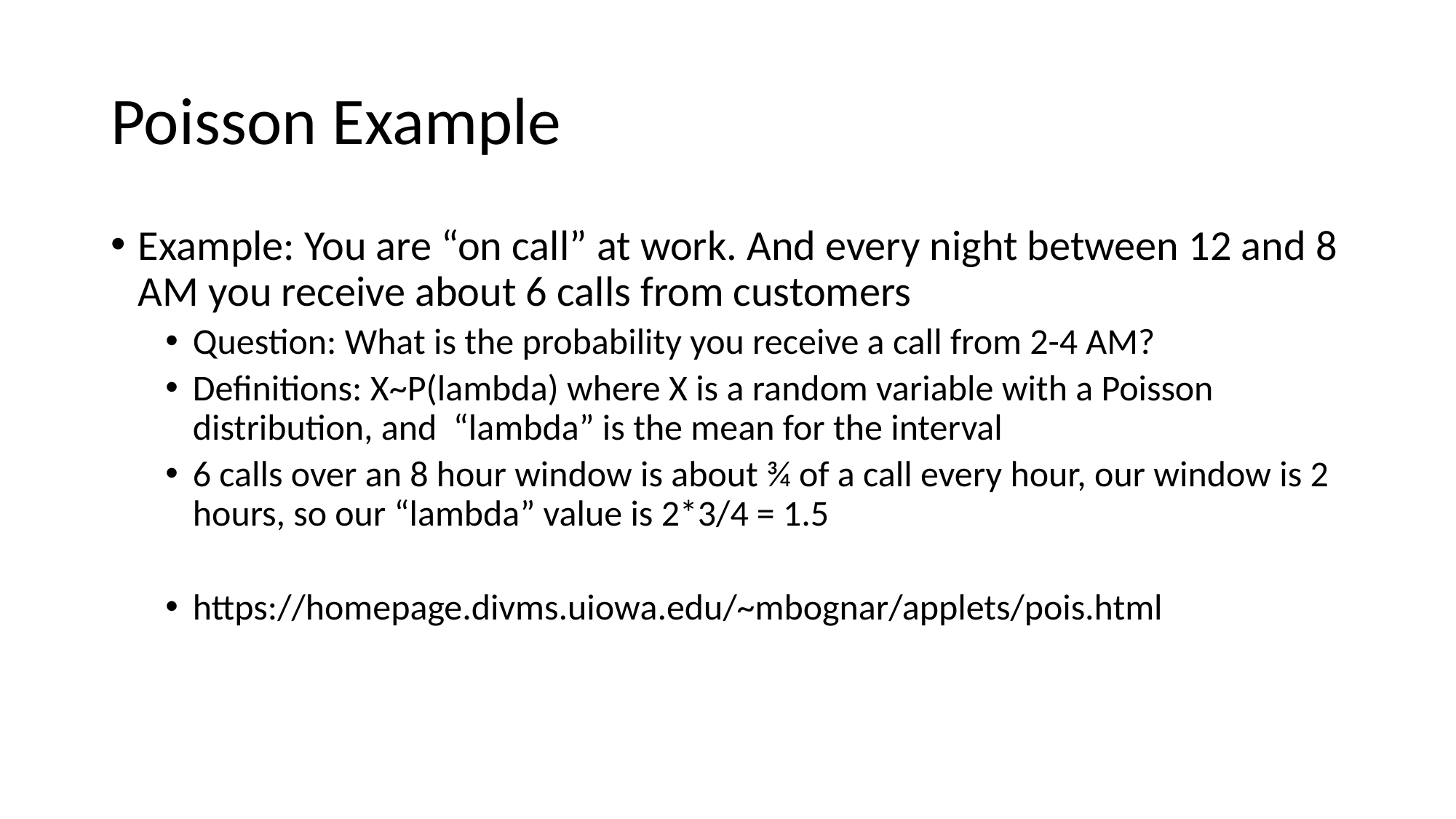

# Poisson Example
Example: You are “on call” at work. And every night between 12 and 8 AM you receive about 6 calls from customers
Question: What is the probability you receive a call from 2-4 AM?
Definitions: X~P(lambda) where X is a random variable with a Poisson distribution, and  “lambda” is the mean for the interval
6 calls over an 8 hour window is about ¾ of a call every hour, our window is 2 hours, so our “lambda” value is 2*3/4 = 1.5

https://homepage.divms.uiowa.edu/~mbognar/applets/pois.html